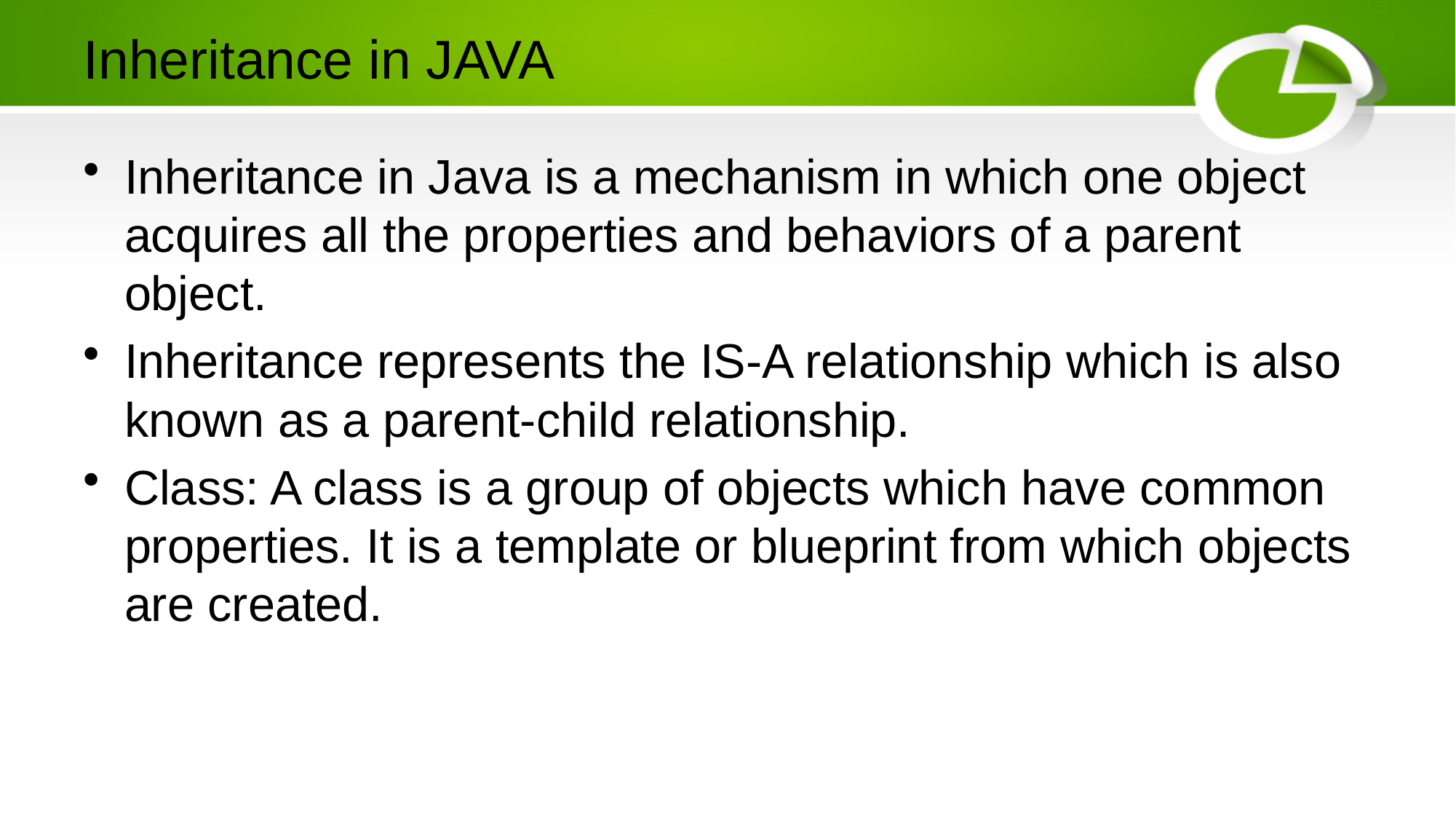

# Inheritance in JAVA
Inheritance in Java is a mechanism in which one object acquires all the properties and behaviors of a parent object.
Inheritance represents the IS-A relationship which is also known as a parent-child relationship.
Class: A class is a group of objects which have common properties. It is a template or blueprint from which objects are created.